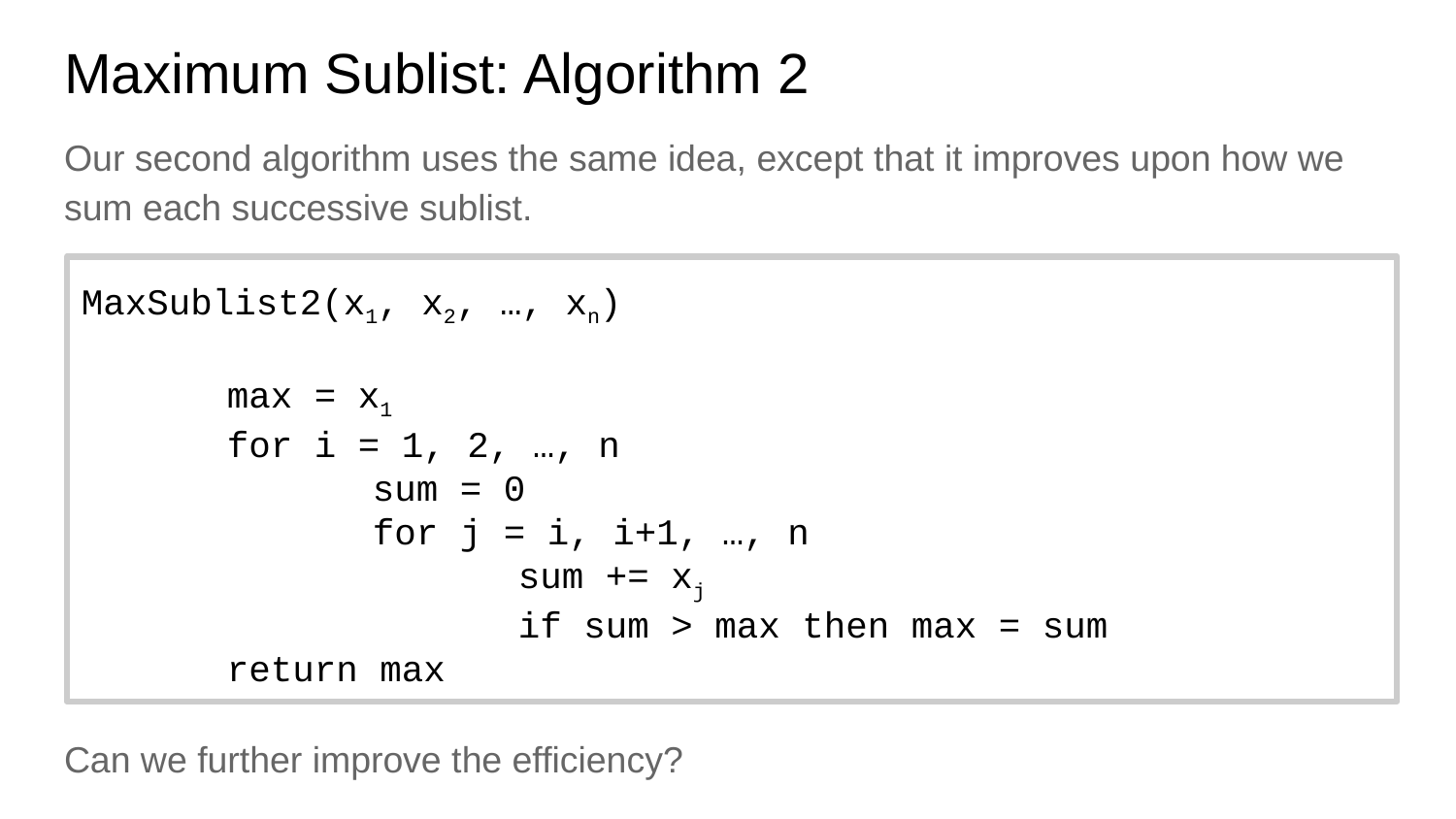

# Maximum Sublist: Algorithm 2
Our second algorithm uses the same idea, except that it improves upon how we sum each successive sublist.

Can we further improve the efficiency?
MaxSublist2(x1, x2, …, xn)

	max = x1
	for i = 1, 2, …, n
		sum = 0
		for j = i, i+1, …, n
			sum += xj
			if sum > max then max = sum
	return max